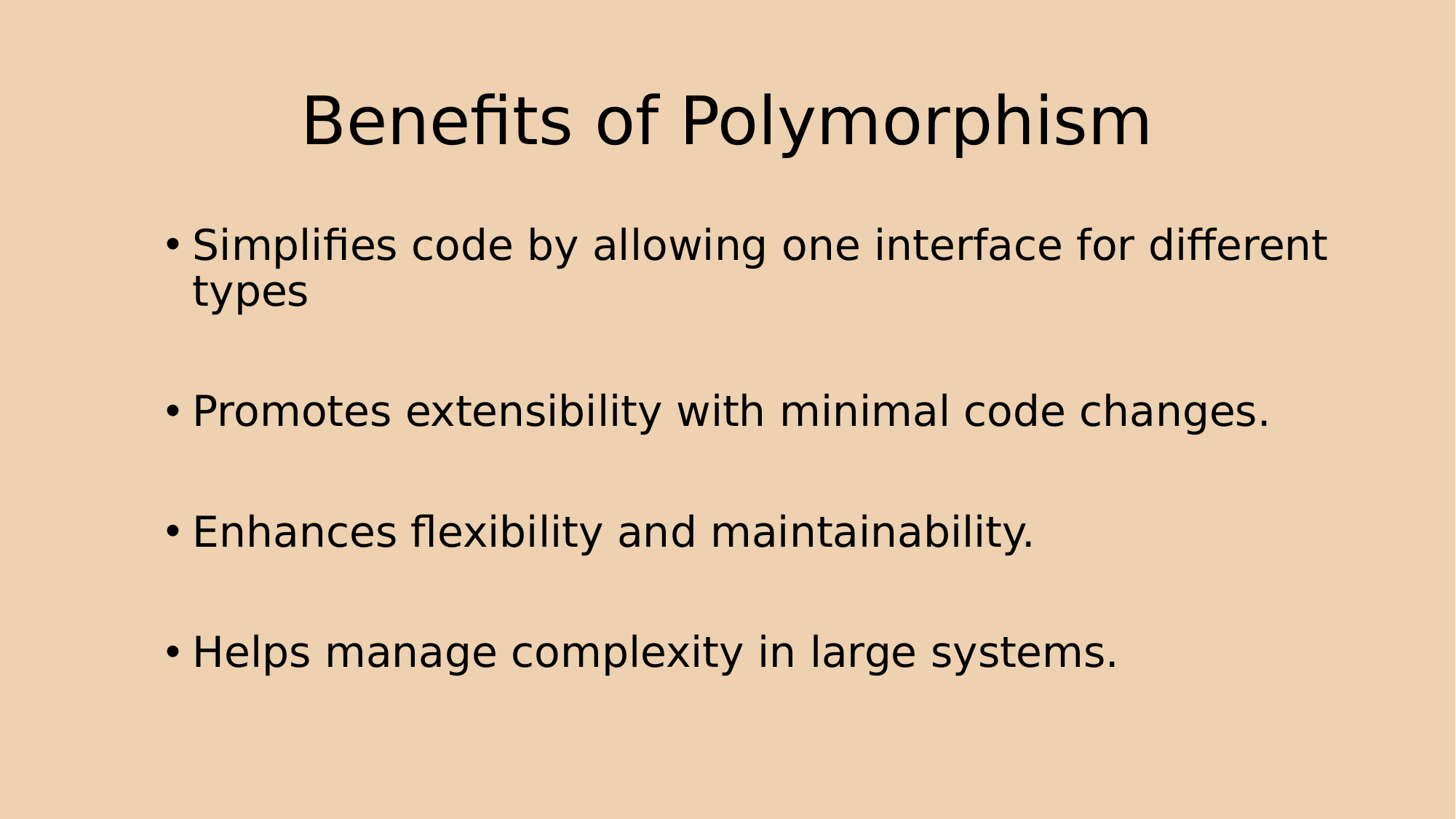

# Benefits of Polymorphism
Simplifies code by allowing one interface for different types

Promotes extensibility with minimal code changes.

Enhances flexibility and maintainability.

Helps manage complexity in large systems.